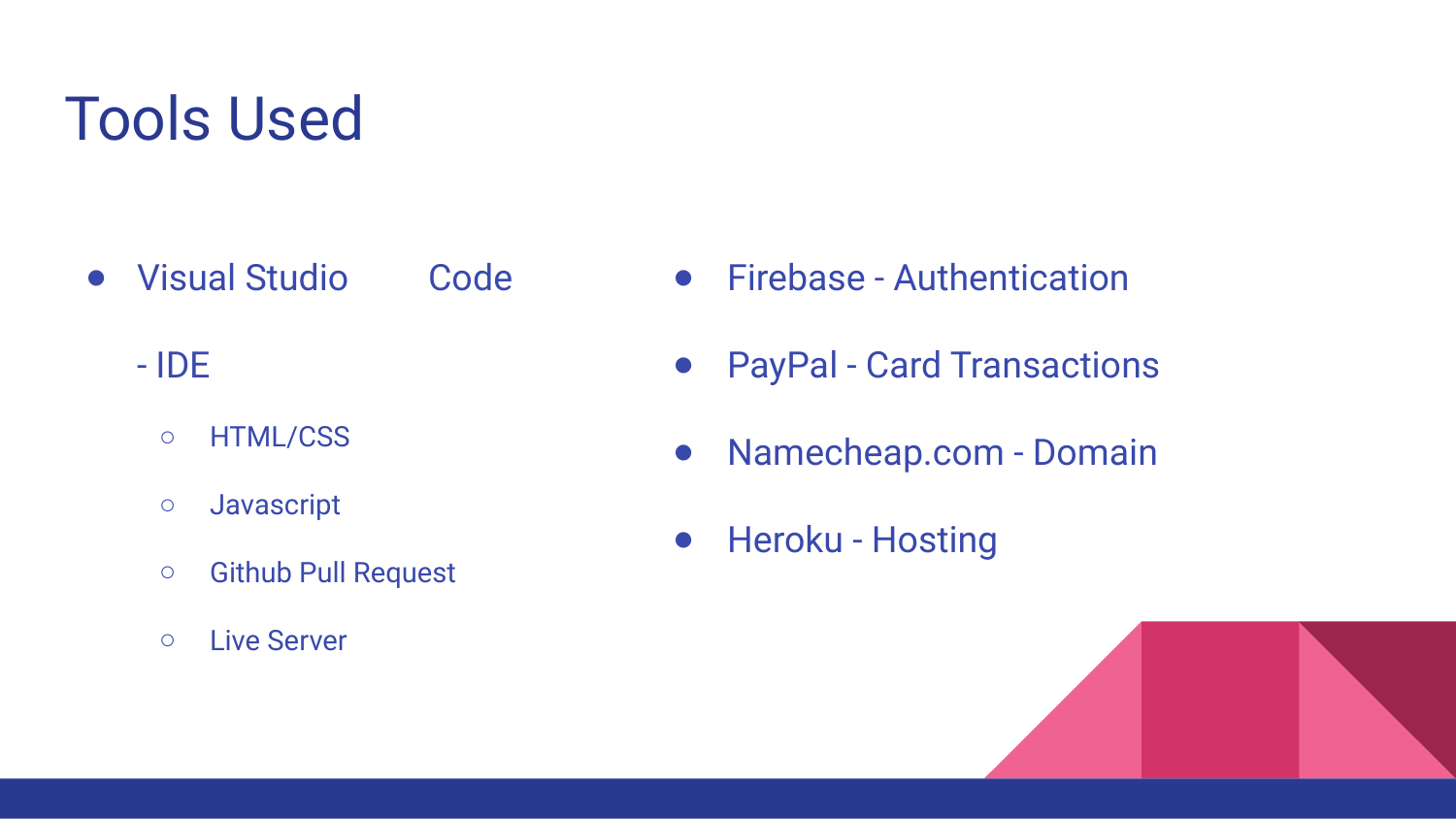

# Tools Used
Visual Studio	Code - IDE
HTML/CSS
Javascript
Github Pull Request
Live Server
Firebase - Authentication
PayPal - Card Transactions
Namecheap.com - Domain
Heroku - Hosting